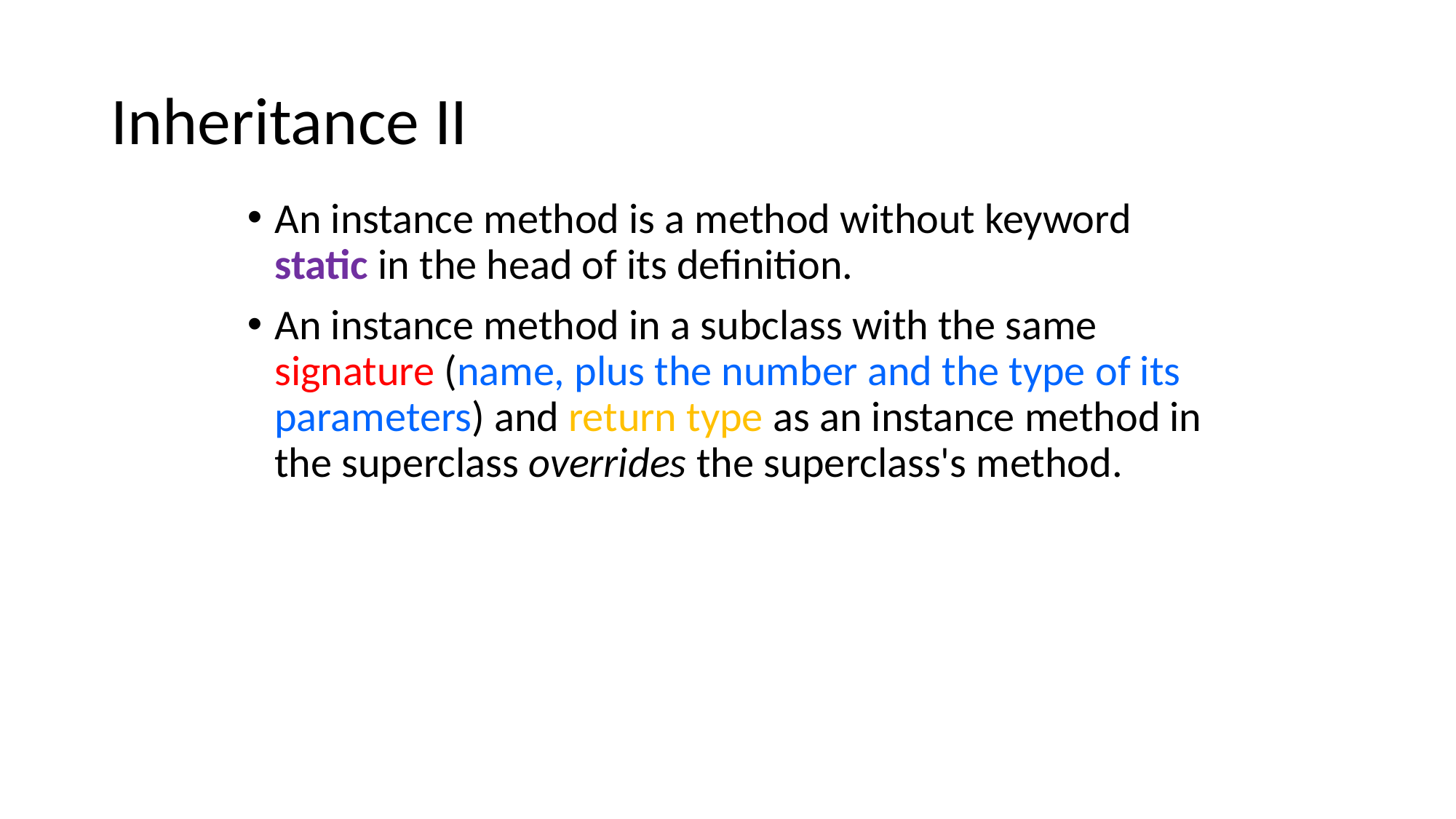

# Inheritance II
An instance method is a method without keyword static in the head of its definition.
An instance method in a subclass with the same signature (name, plus the number and the type of its parameters) and return type as an instance method in the superclass overrides the superclass's method.